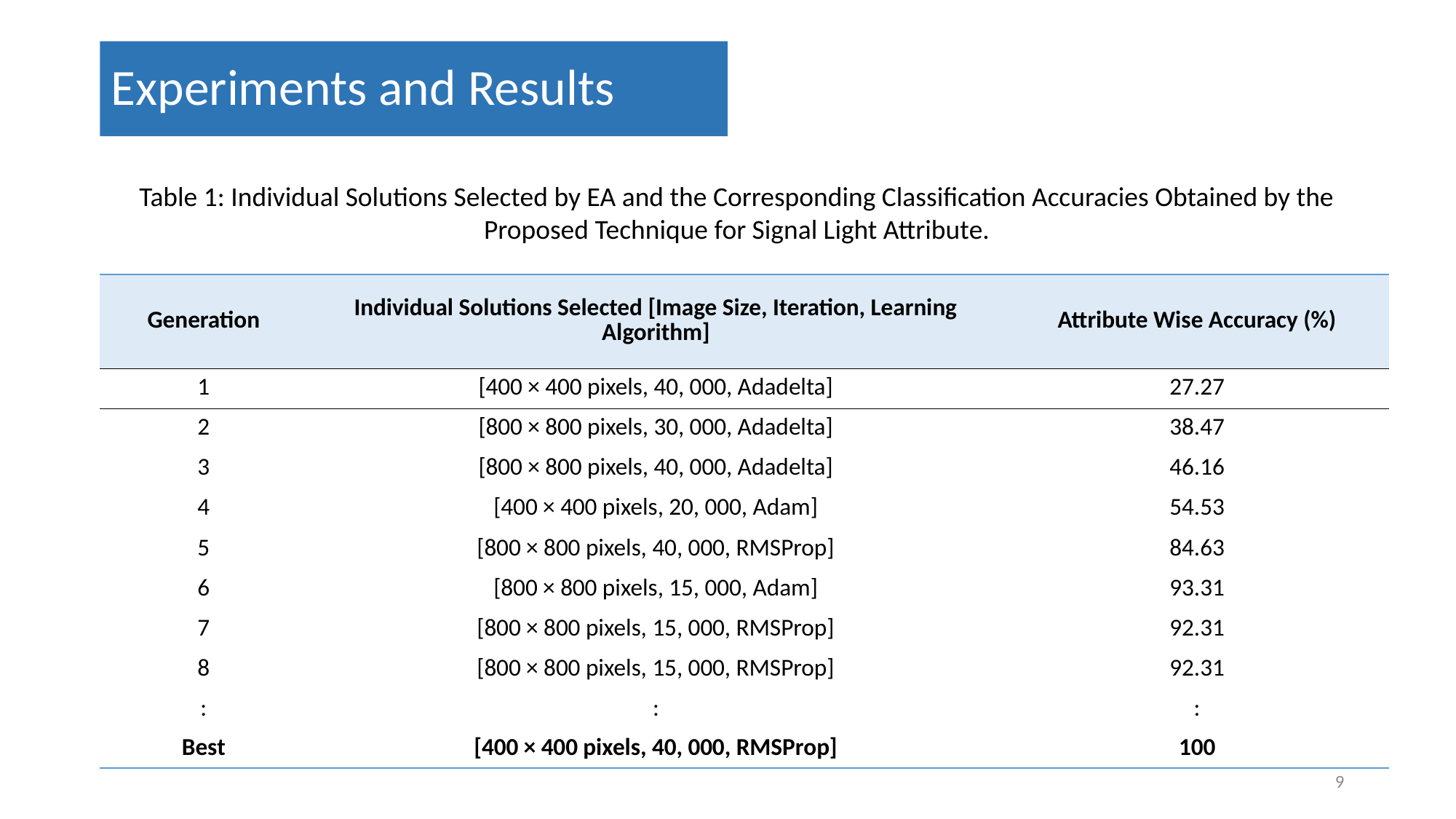

# Experiments and Results
Table 1: Individual Solutions Selected by EA and the Corresponding Classification Accuracies Obtained by the Proposed Technique for Signal Light Attribute.
| Generation | Individual Solutions Selected [Image Size, Iteration, Learning Algorithm] | Attribute Wise Accuracy (%) |
| --- | --- | --- |
| 1 | [400 × 400 pixels, 40, 000, Adadelta] | 27.27 |
| 2 | [800 × 800 pixels, 30, 000, Adadelta] | 38.47 |
| 3 | [800 × 800 pixels, 40, 000, Adadelta] | 46.16 |
| 4 | [400 × 400 pixels, 20, 000, Adam] | 54.53 |
| 5 | [800 × 800 pixels, 40, 000, RMSProp] | 84.63 |
| 6 | [800 × 800 pixels, 15, 000, Adam] | 93.31 |
| 7 | [800 × 800 pixels, 15, 000, RMSProp] | 92.31 |
| 8 | [800 × 800 pixels, 15, 000, RMSProp] | 92.31 |
| : | : | : |
| Best | [400 × 400 pixels, 40, 000, RMSProp] | 100 |
9